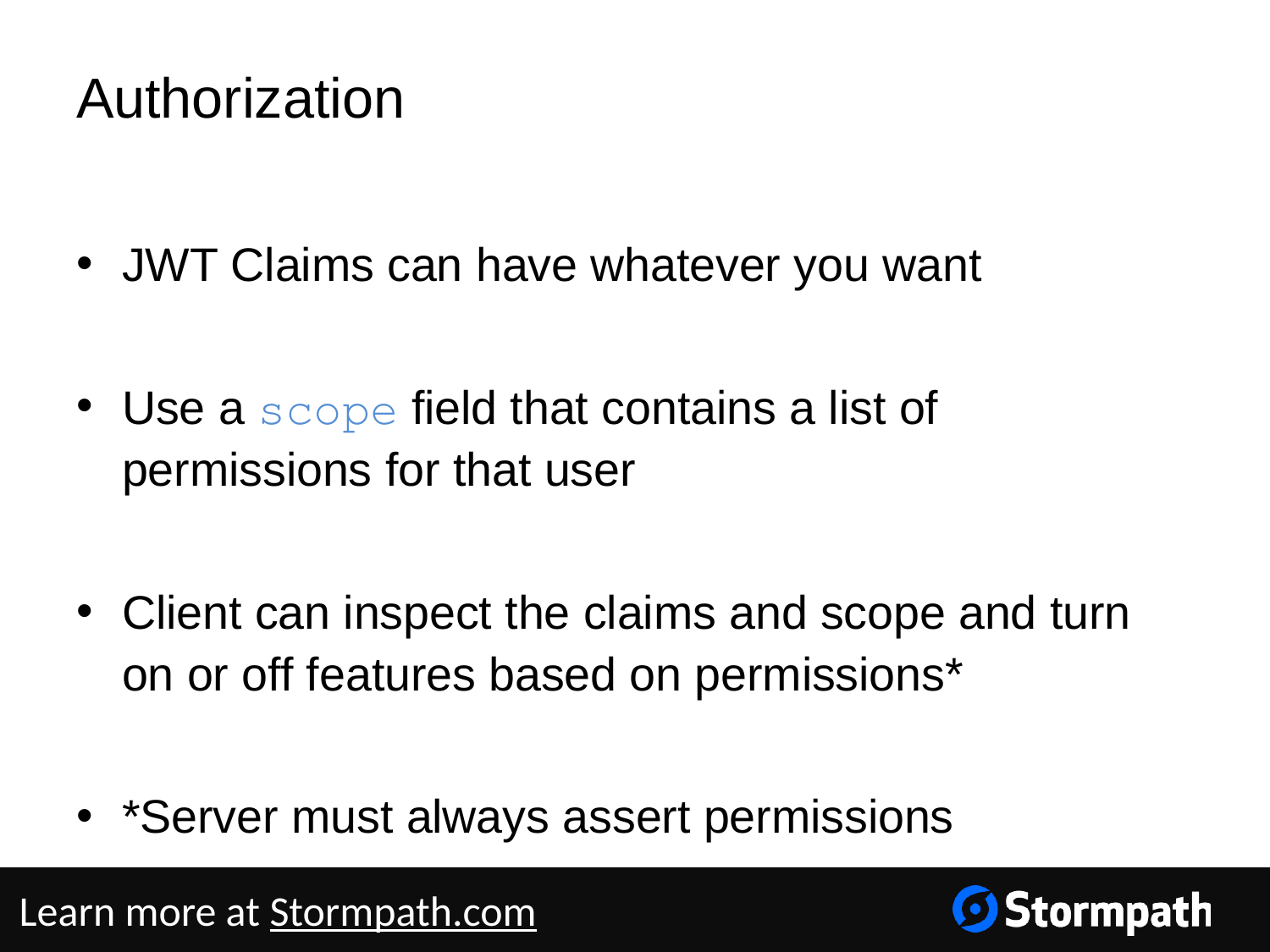

# Authorization
JWT Claims can have whatever you want

Use a scope field that contains a list of permissions for that user

Client can inspect the claims and scope and turn on or off features based on permissions*

*Server must always assert permissions
Learn more at Stormpath.com